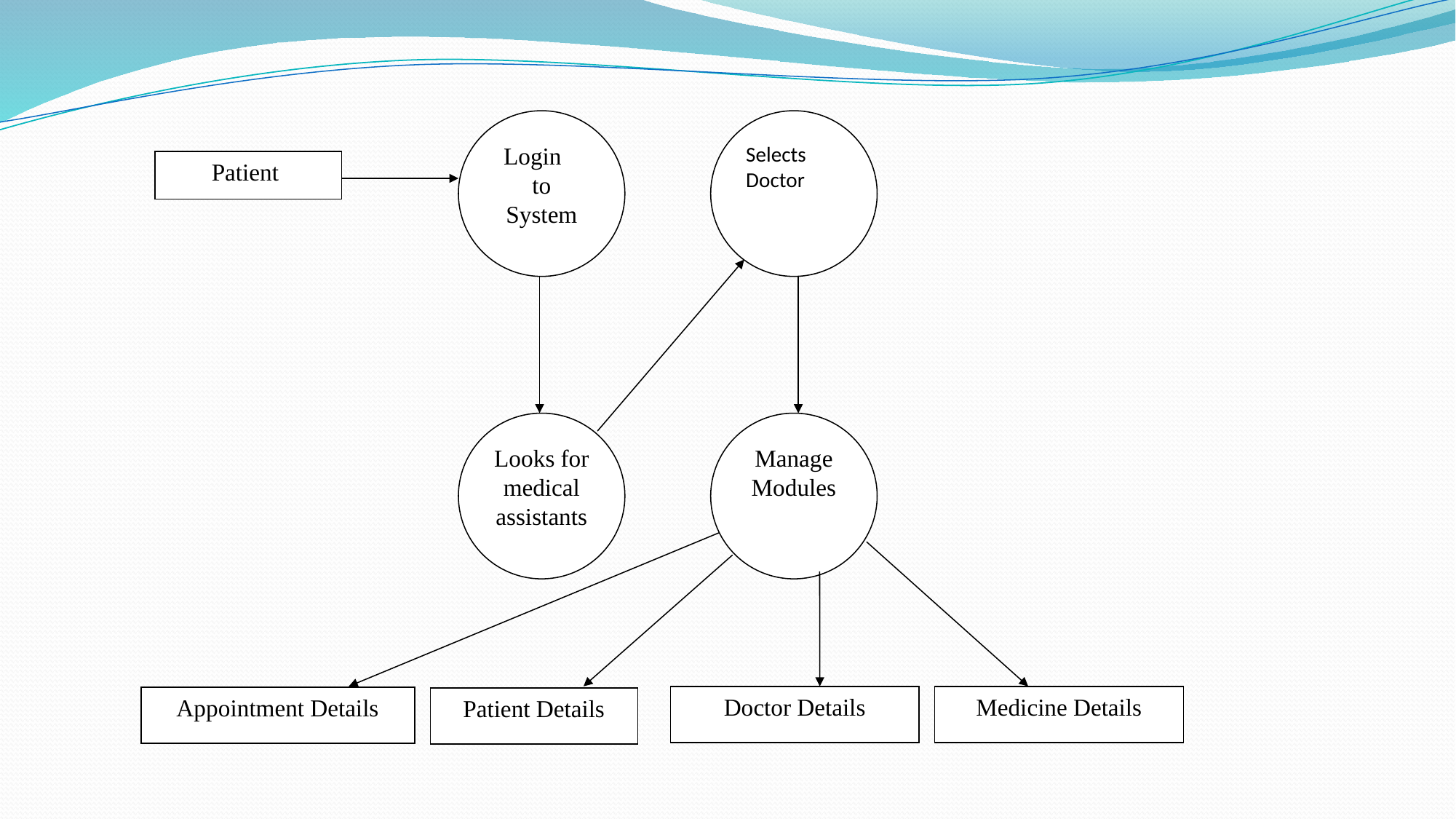

Login    to System
Selects Doctor
Patient
Looks for medical assistants

Manage Modules
Doctor Details

Medicine Details

Appointment Details
Patient Details